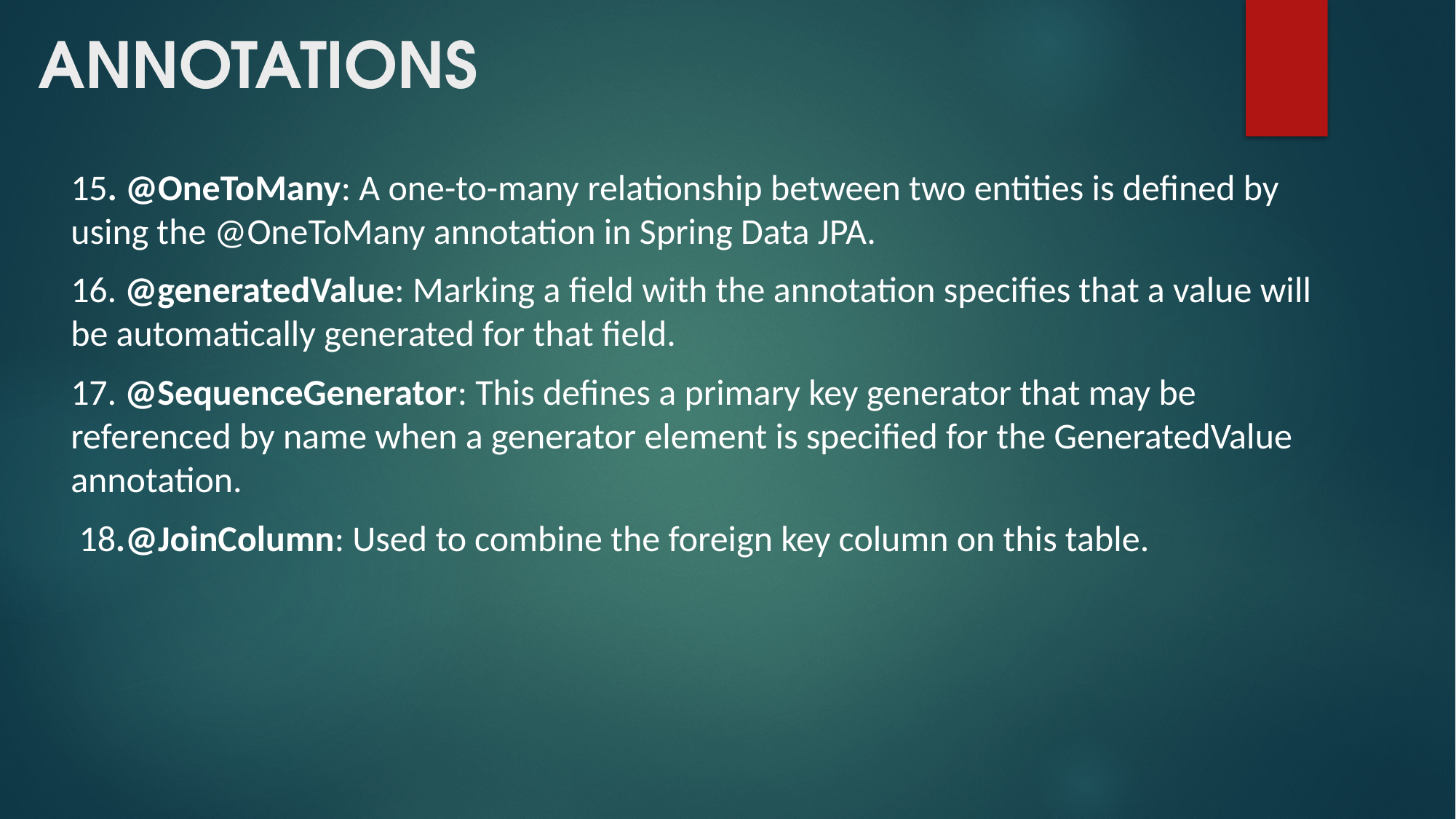

# ANNOTATIONS
15. @OneToMany: A one-to-many relationship between two entities is defined by using the @OneToMany annotation in Spring Data JPA.
16. @generatedValue: Marking a field with the annotation specifies that a value will be automatically generated for that field.
17. @SequenceGenerator: This defines a primary key generator that may be referenced by name when a generator element is specified for the GeneratedValue annotation.
 18.@JoinColumn: Used to combine the foreign key column on this table.